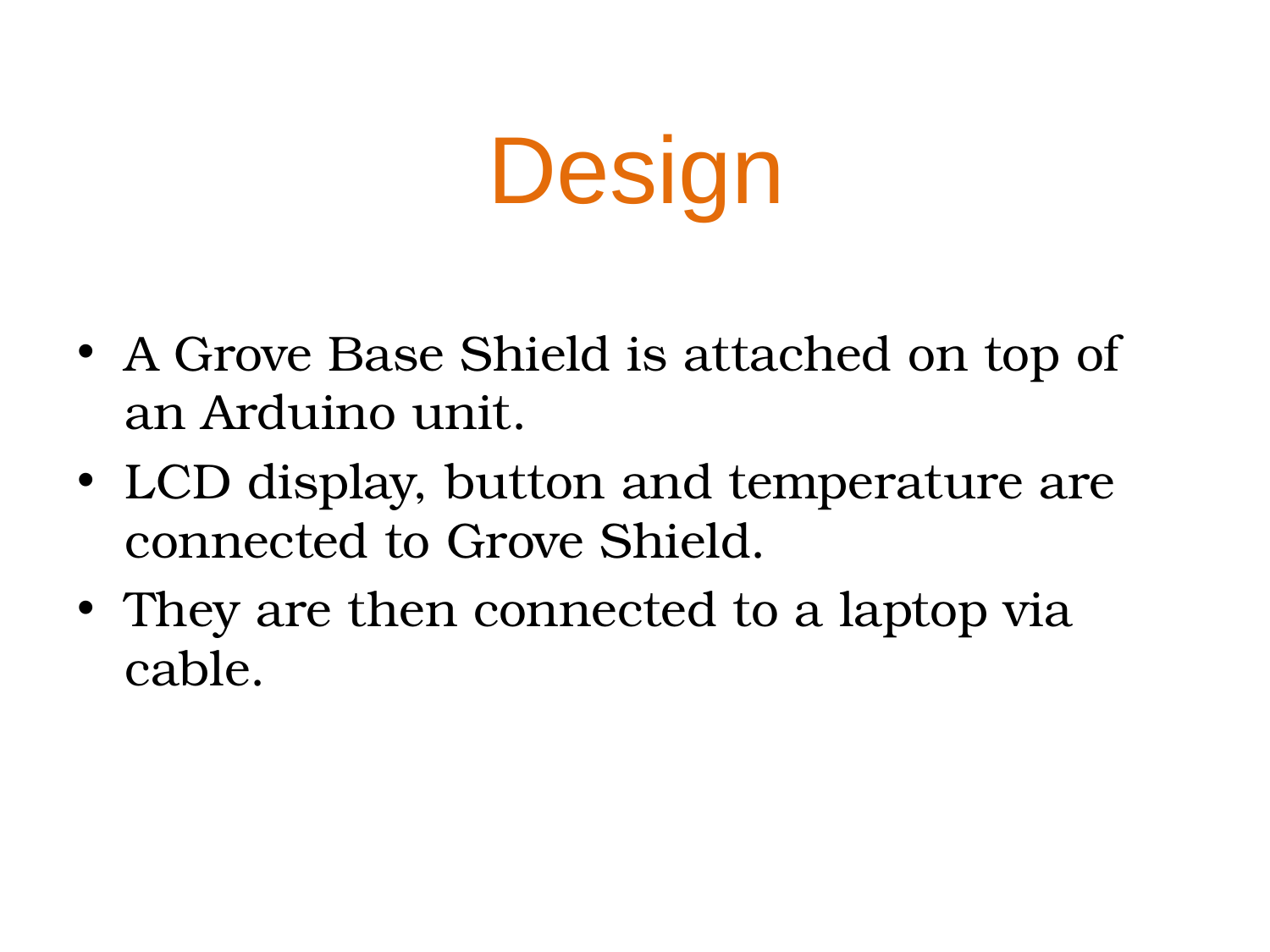

# Design

A Grove Base Shield is attached on top of an Arduino unit.
LCD display, button and temperature are connected to Grove Shield.
They are then connected to a laptop via cable.